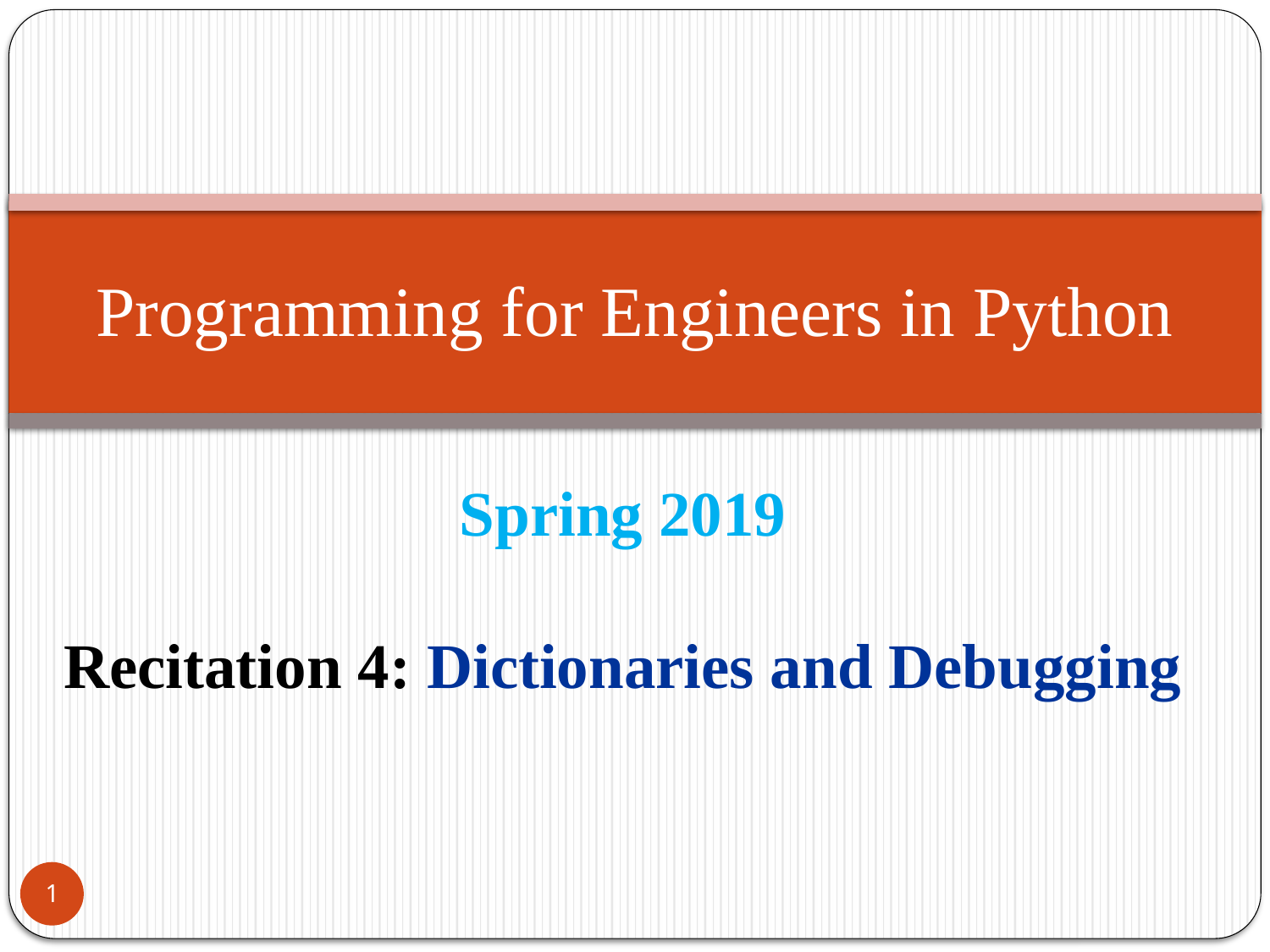

# Programming for Engineers in Python
Spring 2019

Recitation 4: Dictionaries and Debugging
1